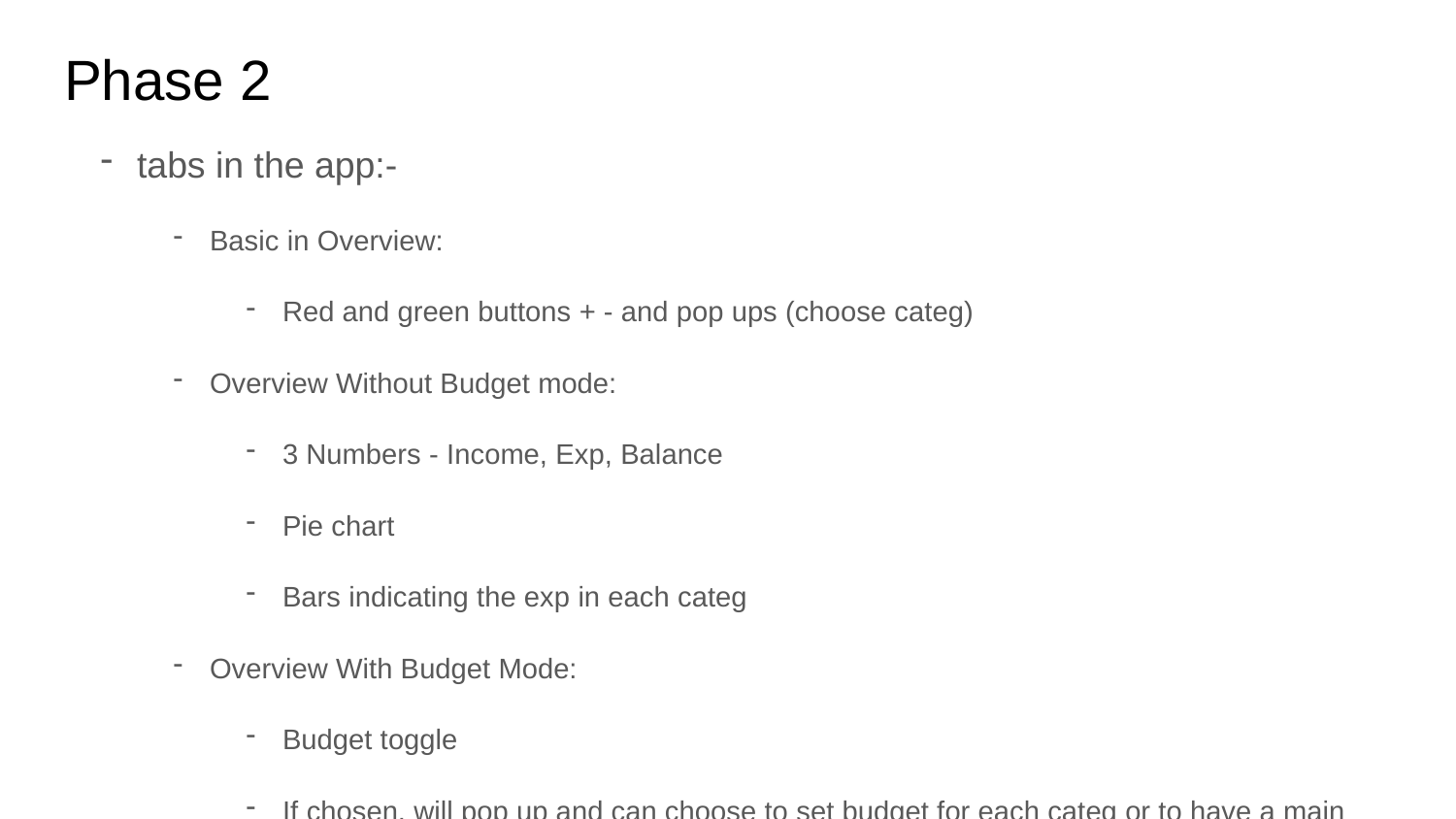

# Phase 2
tabs in the app:-
Basic in Overview:
Red and green buttons + - and pop ups (choose categ)
Overview Without Budget mode:
3 Numbers - Income, Exp, Balance
Pie chart
Bars indicating the exp in each categ
Overview With Budget Mode:
Budget toggle
If chosen, will pop up and can choose to set budget for each categ or to have a main budget
3 Numbers - Sum of budgets, Sum of exp, Balance
Bars indicating the breakdown - with different highlights
Pie chart - Just the expenditure